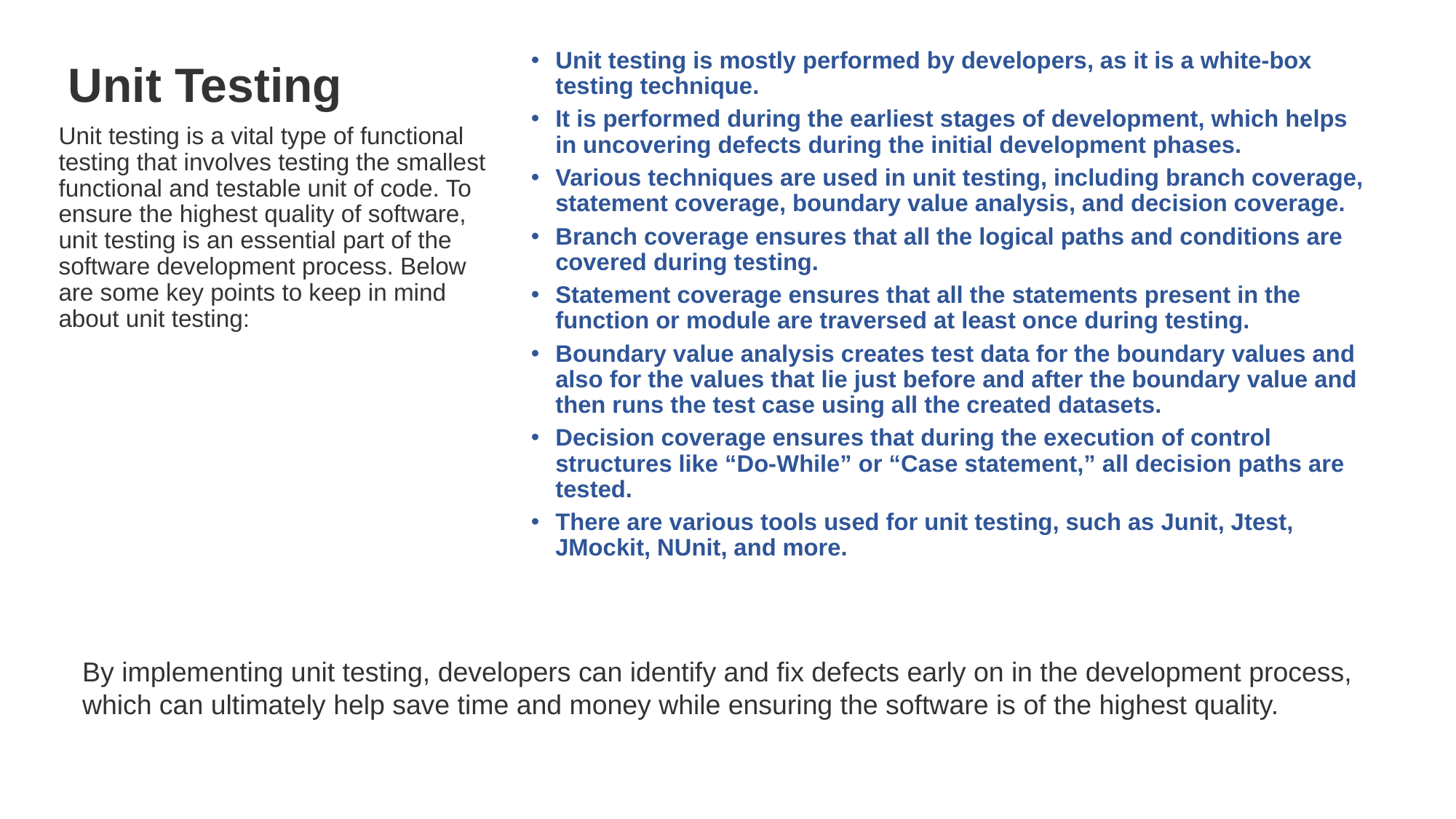

Unit testing is mostly performed by developers, as it is a white-box testing technique.
It is performed during the earliest stages of development, which helps in uncovering defects during the initial development phases.
Various techniques are used in unit testing, including branch coverage, statement coverage, boundary value analysis, and decision coverage.
Branch coverage ensures that all the logical paths and conditions are covered during testing.
Statement coverage ensures that all the statements present in the function or module are traversed at least once during testing.
Boundary value analysis creates test data for the boundary values and also for the values that lie just before and after the boundary value and then runs the test case using all the created datasets.
Decision coverage ensures that during the execution of control structures like “Do-While” or “Case statement,” all decision paths are tested.
There are various tools used for unit testing, such as Junit, Jtest, JMockit, NUnit, and more.

# Unit Testing
Unit testing is a vital type of functional testing that involves testing the smallest functional and testable unit of code. To ensure the highest quality of software, unit testing is an essential part of the software development process. Below are some key points to keep in mind about unit testing:

By implementing unit testing, developers can identify and fix defects early on in the development process, which can ultimately help save time and money while ensuring the software is of the highest quality.